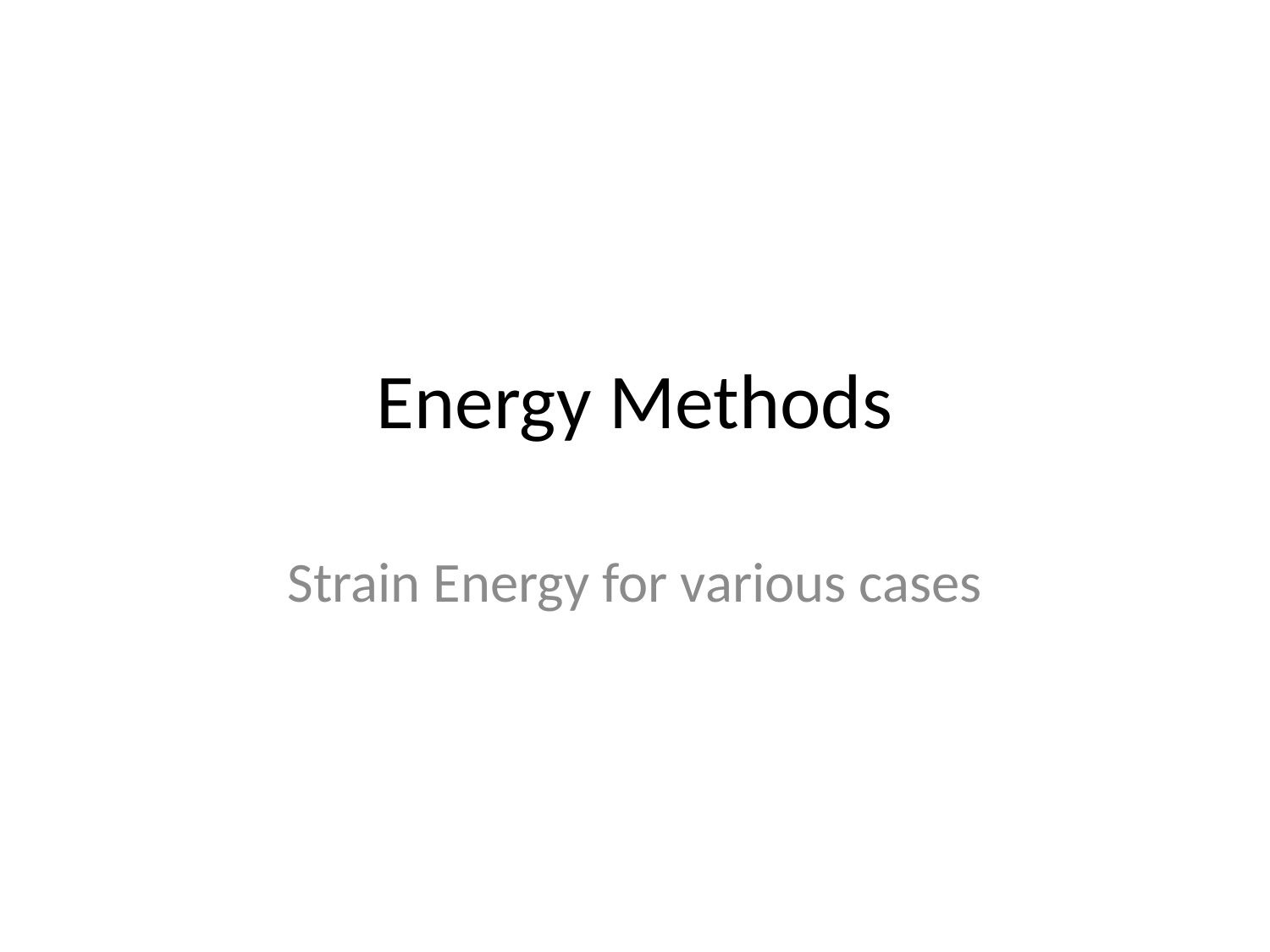

# Energy Methods
Strain Energy for various cases